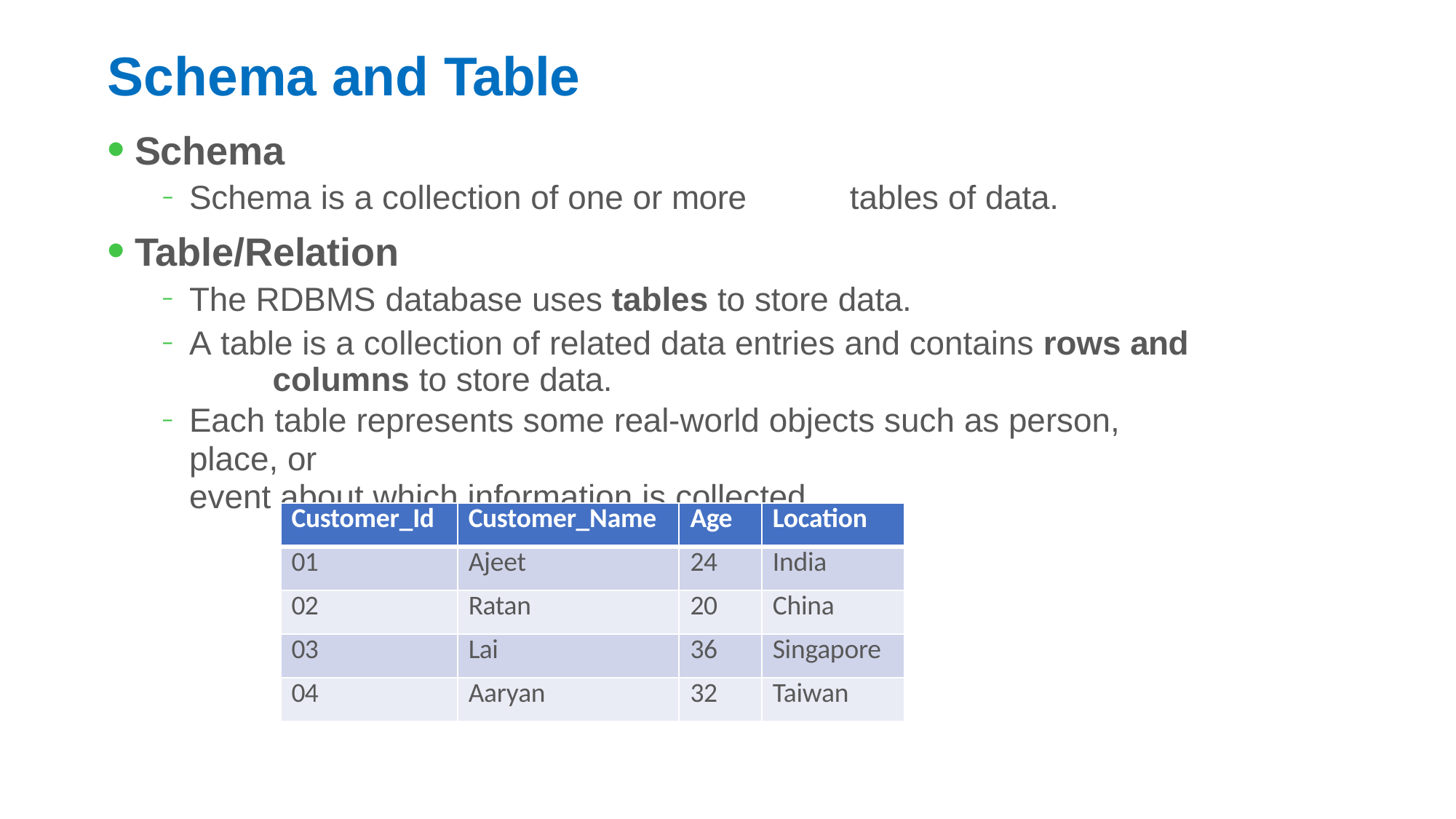

# Schema and Table
Schema
Schema is a collection of one or more	tables of data.
Table/Relation
The RDBMS database uses tables to store data.
A table is a collection of related data entries and contains rows and 	columns to store data.
Each table represents some real-world objects such as person, place, or
event about which information is collected.
| Customer\_Id | Customer\_Name | Age | Location |
| --- | --- | --- | --- |
| 01 | Ajeet | 24 | India |
| 02 | Ratan | 20 | China |
| 03 | Lai | 36 | Singapore |
| 04 | Aaryan | 32 | Taiwan |